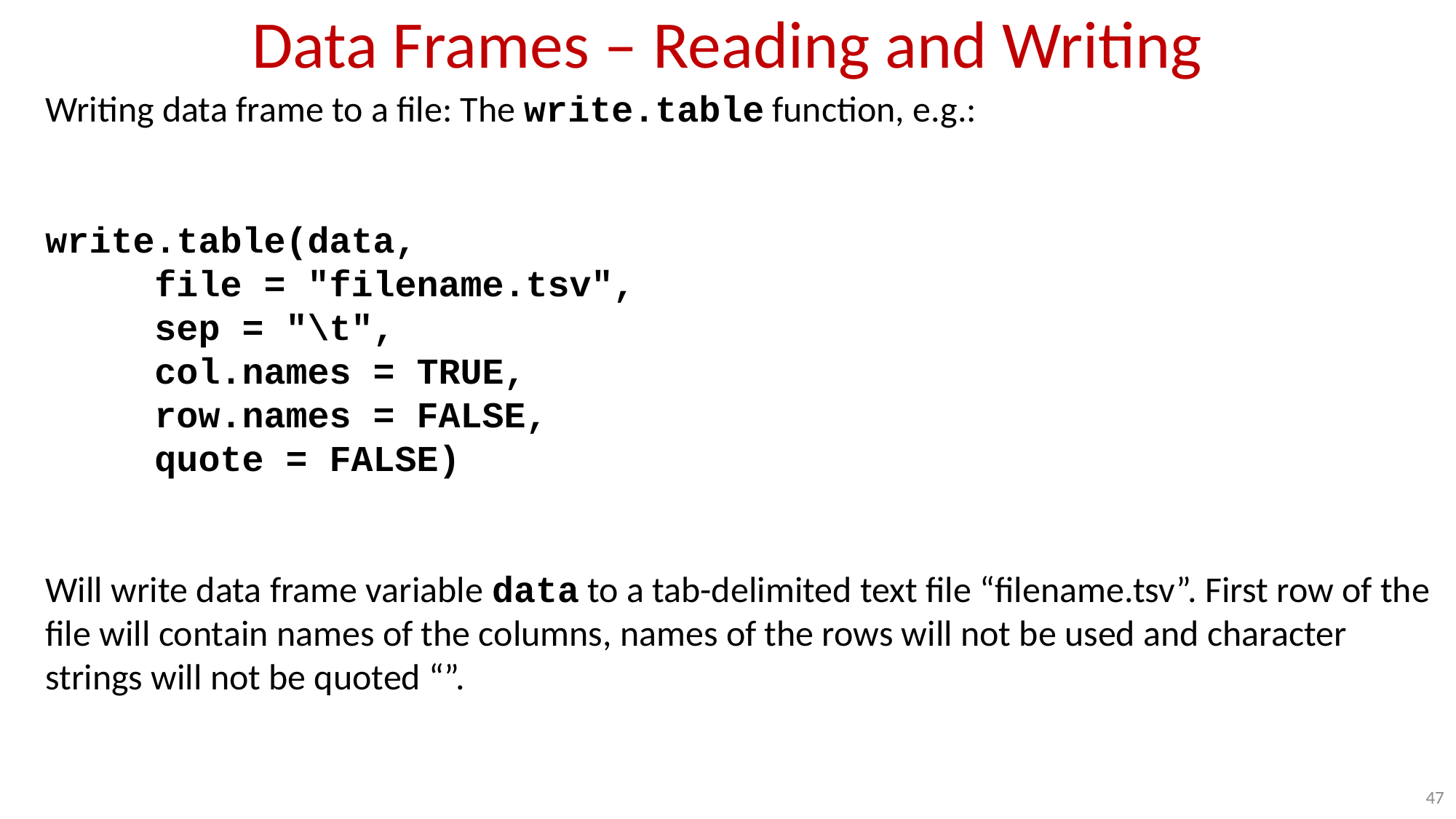

Data Frames – Reading and Writing
Writing data frame to a file: The write.table function, e.g.:

write.table(data,
	file = "filename.tsv",
	sep = "\t",
	col.names = TRUE,
	row.names = FALSE,
	quote = FALSE)

Will write data frame variable data to a tab-delimited text file “filename.tsv”. First row of the file will contain names of the columns, names of the rows will not be used and character strings will not be quoted “”.
47